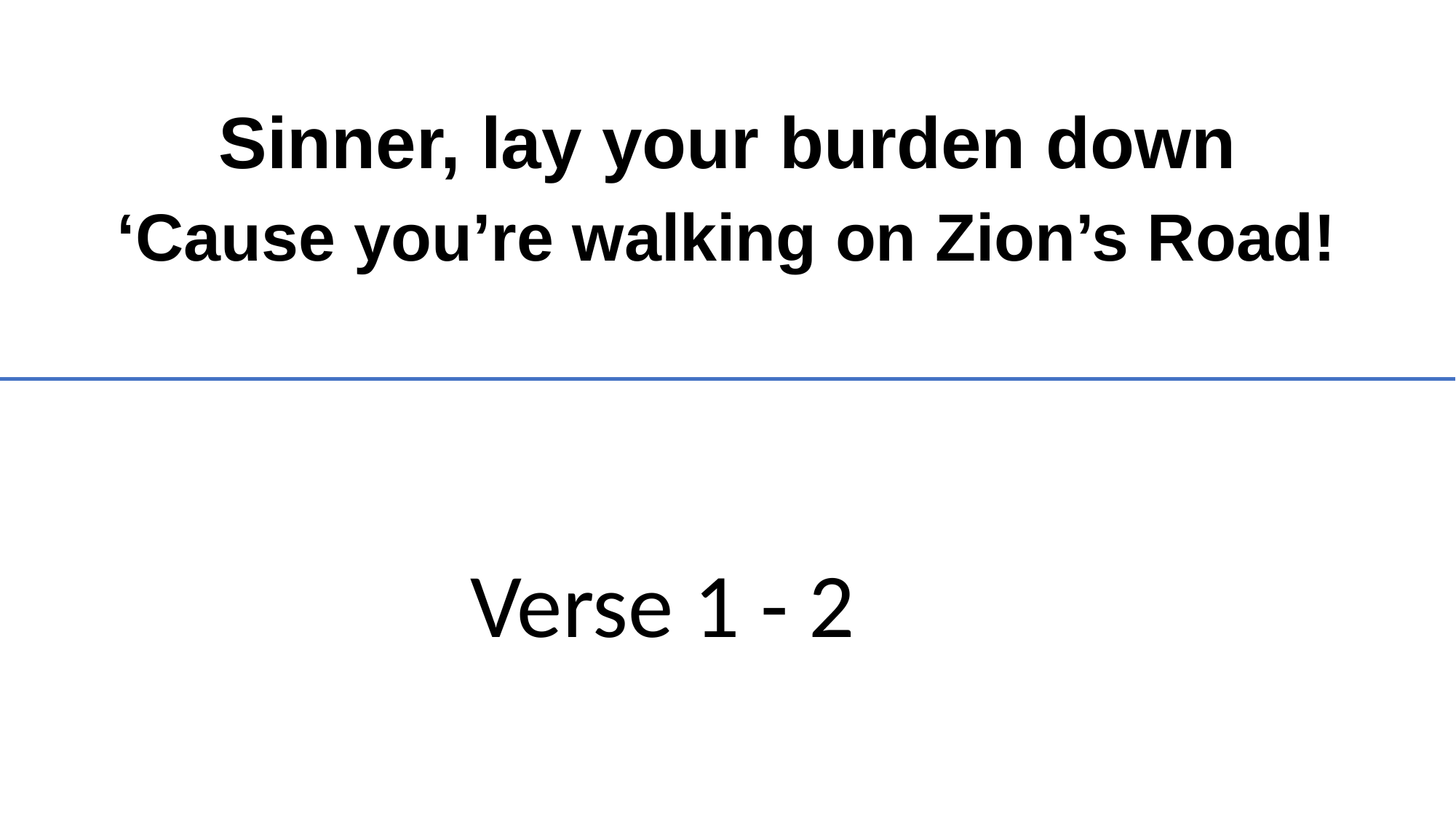

Sinner, lay your burden down
‘Cause you’re walking on Zion’s Road!
Verse 1 - 2